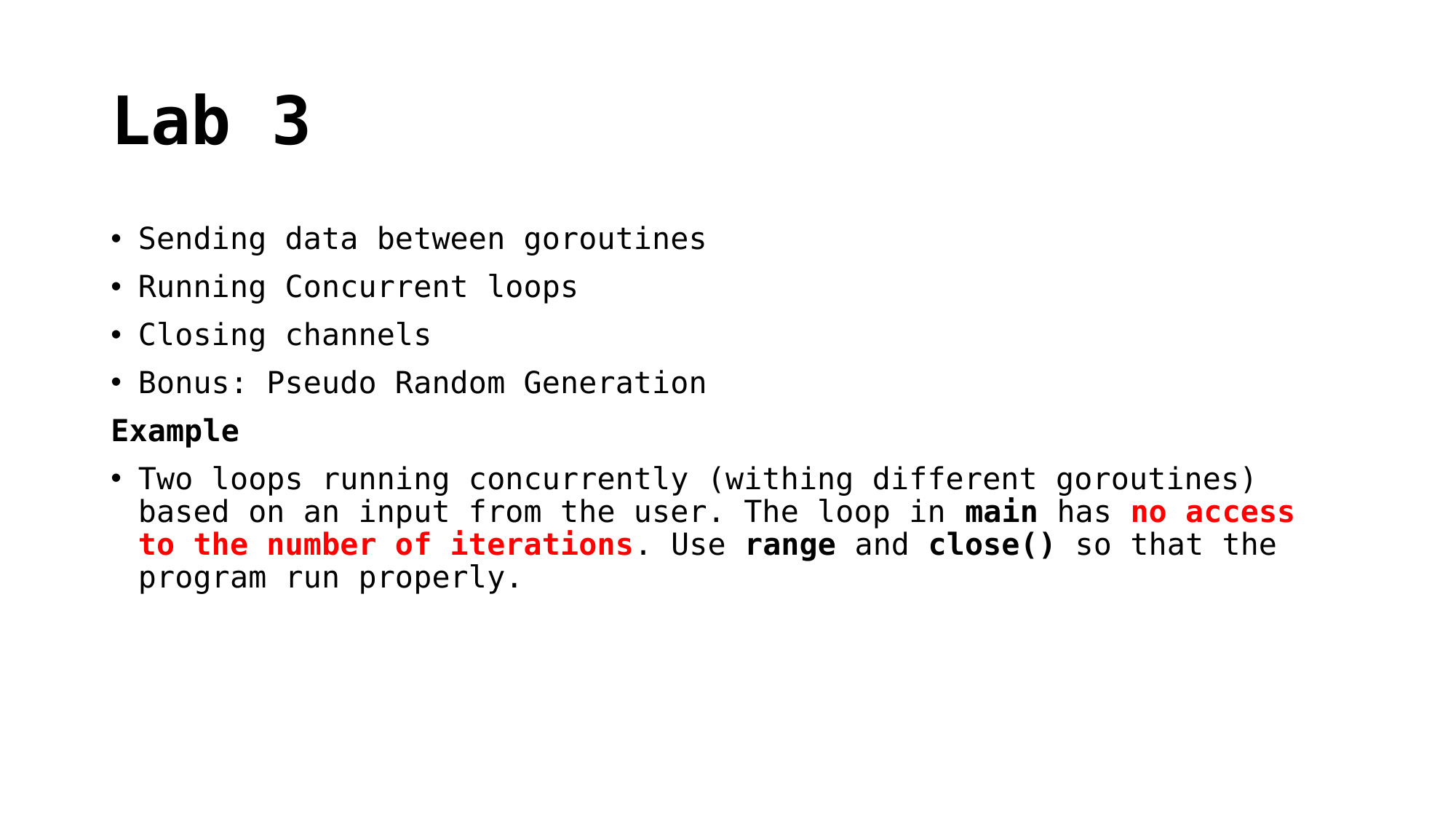

# Lab 3
Sending data between goroutines
Running Concurrent loops
Closing channels
Bonus: Pseudo Random Generation
Example
Two loops running concurrently (withing different goroutines) based on an input from the user. The loop in main has no access to the number of iterations. Use range and close() so that the program run properly.